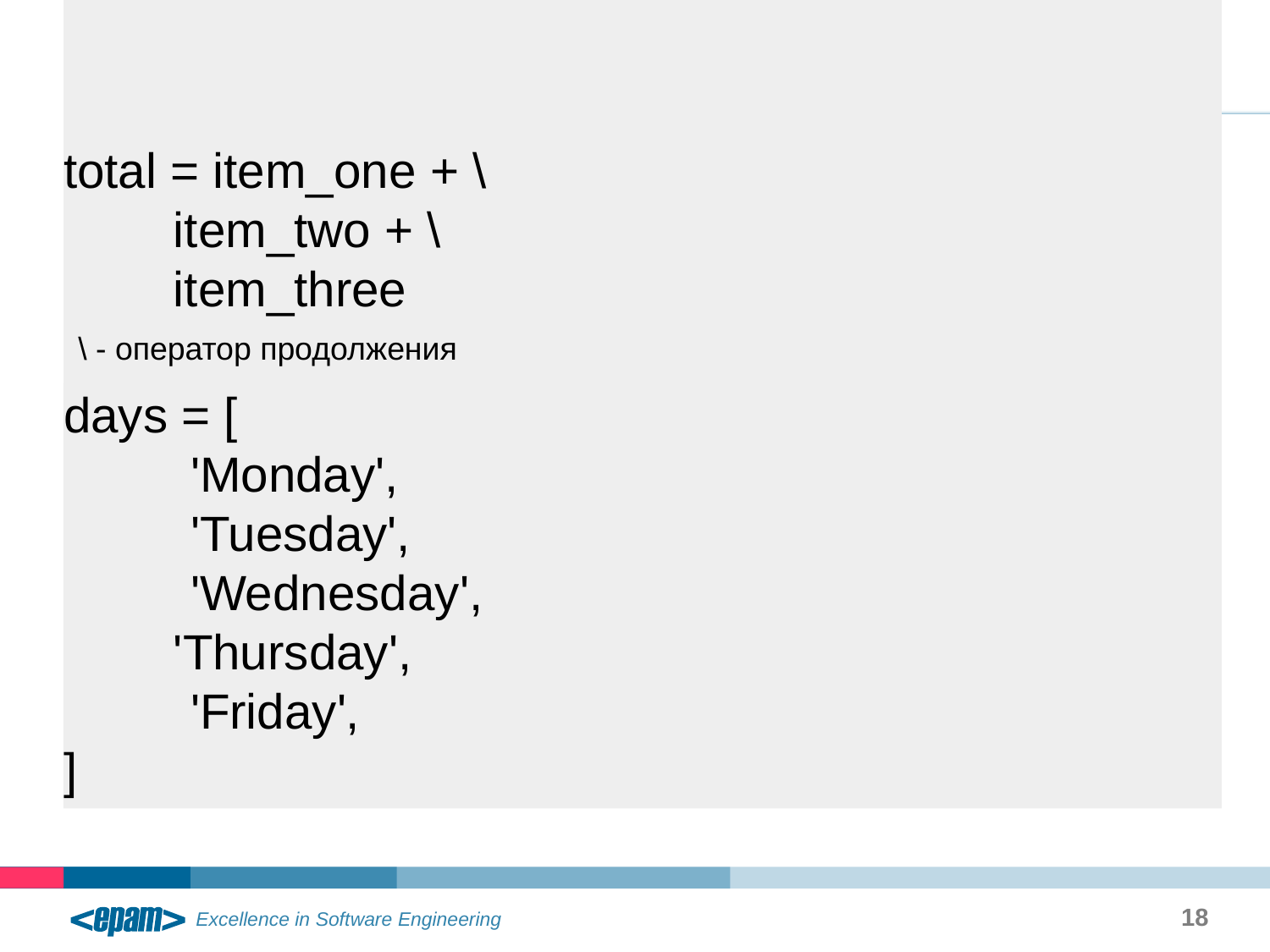

python I
# Multiline statements
total = item_one + \
        item_two + \
        item_three
\ - оператор продолжения
days = [
	'Monday',
	'Tuesday',
	'Wednesday',
        'Thursday',
	'Friday',
]
18